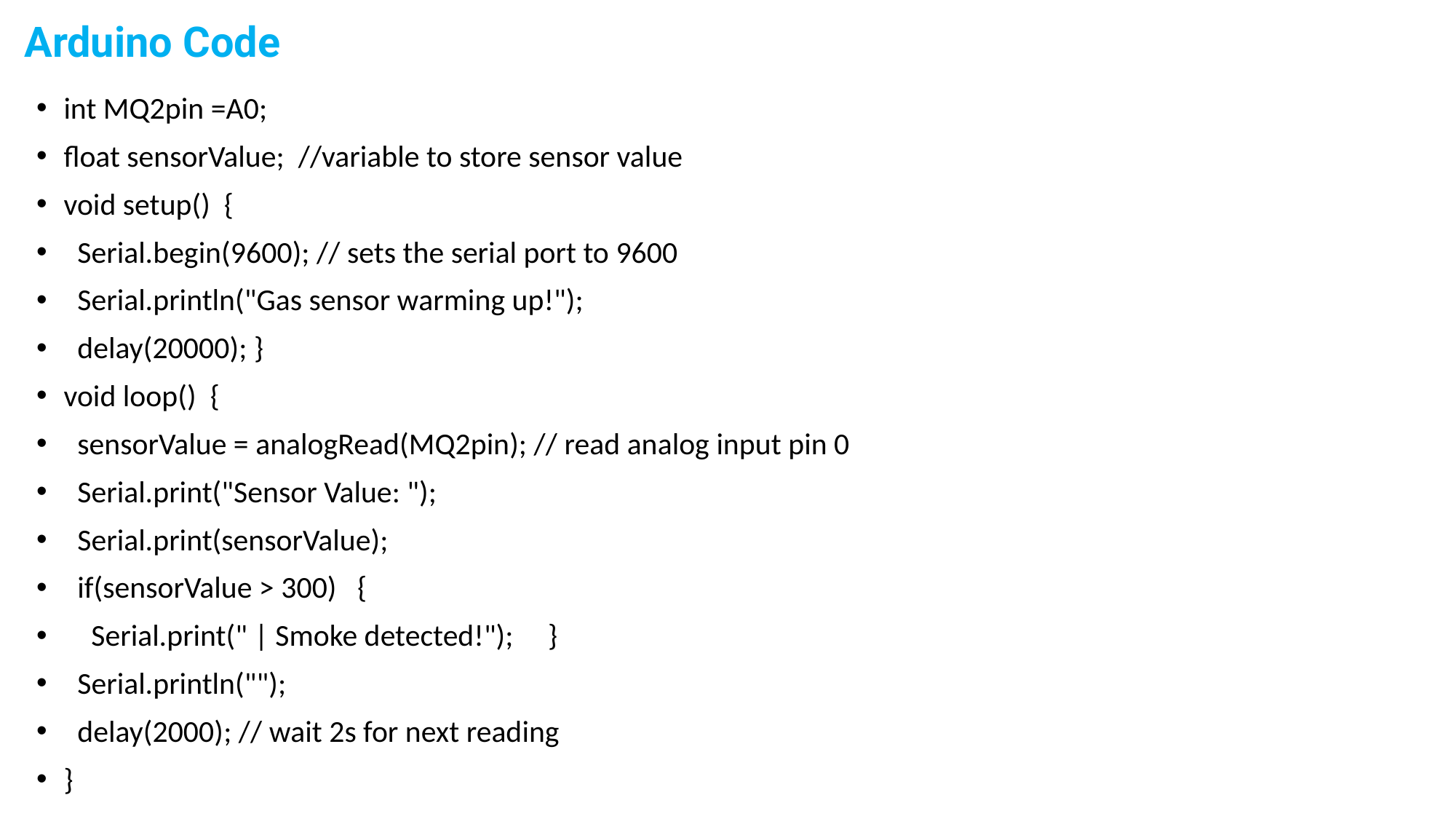

# Arduino Code
int MQ2pin =A0;
float sensorValue;  //variable to store sensor value
void setup()  {
  Serial.begin(9600); // sets the serial port to 9600
  Serial.println("Gas sensor warming up!");
  delay(20000); }
void loop()  {
  sensorValue = analogRead(MQ2pin); // read analog input pin 0
  Serial.print("Sensor Value: ");
  Serial.print(sensorValue);
  if(sensorValue > 300)   {
    Serial.print(" | Smoke detected!");     }
  Serial.println("");
  delay(2000); // wait 2s for next reading
}